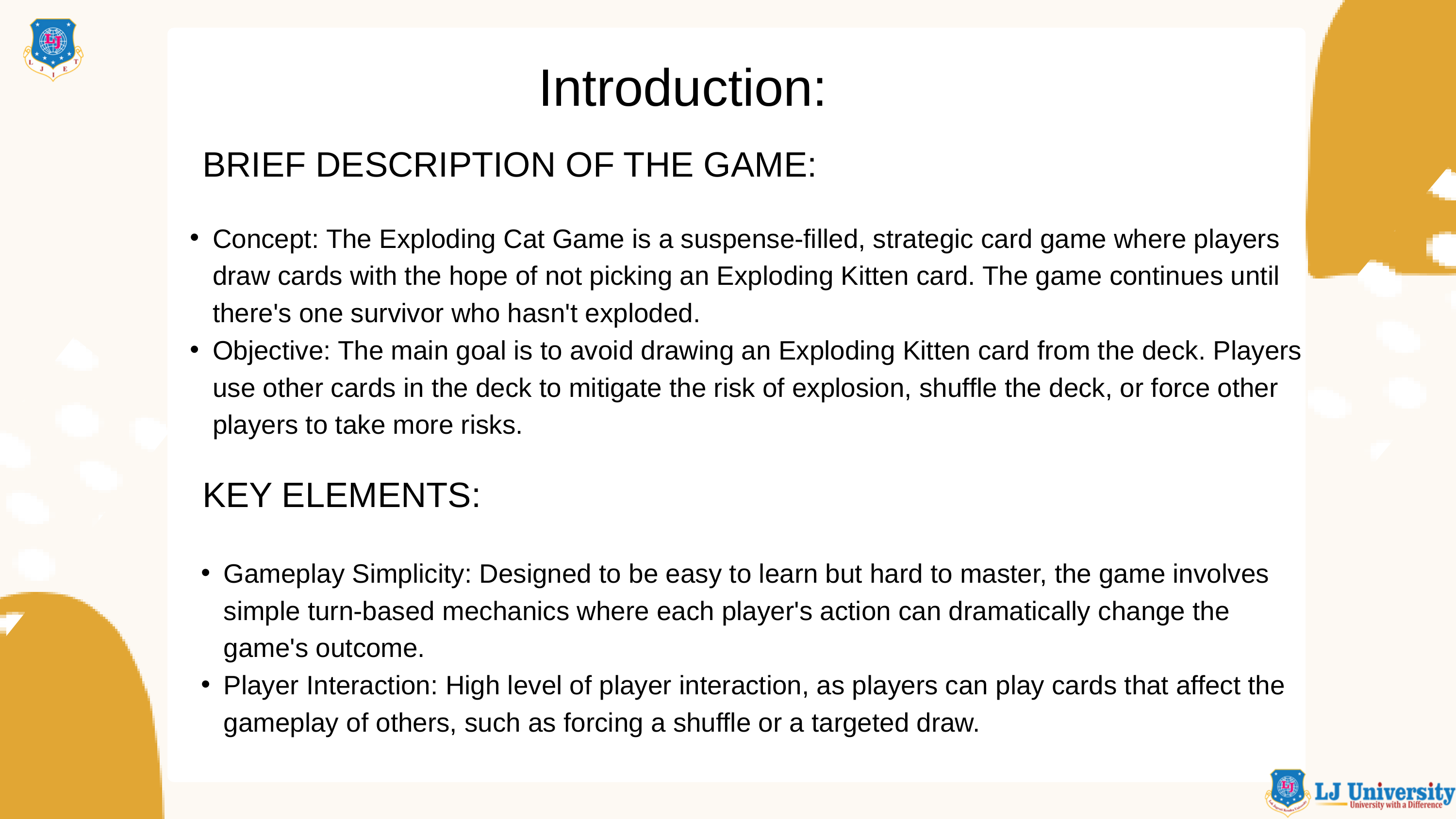

Introduction:
 BRIEF DESCRIPTION OF THE GAME:

Concept: The Exploding Cat Game is a suspense-filled, strategic card game where players draw cards with the hope of not picking an Exploding Kitten card. The game continues until there's one survivor who hasn't exploded.
Objective: The main goal is to avoid drawing an Exploding Kitten card from the deck. Players use other cards in the deck to mitigate the risk of explosion, shuffle the deck, or force other players to take more risks.

 KEY ELEMENTS:
Gameplay Simplicity: Designed to be easy to learn but hard to master, the game involves simple turn-based mechanics where each player's action can dramatically change the game's outcome.
Player Interaction: High level of player interaction, as players can play cards that affect the gameplay of others, such as forcing a shuffle or a targeted draw.